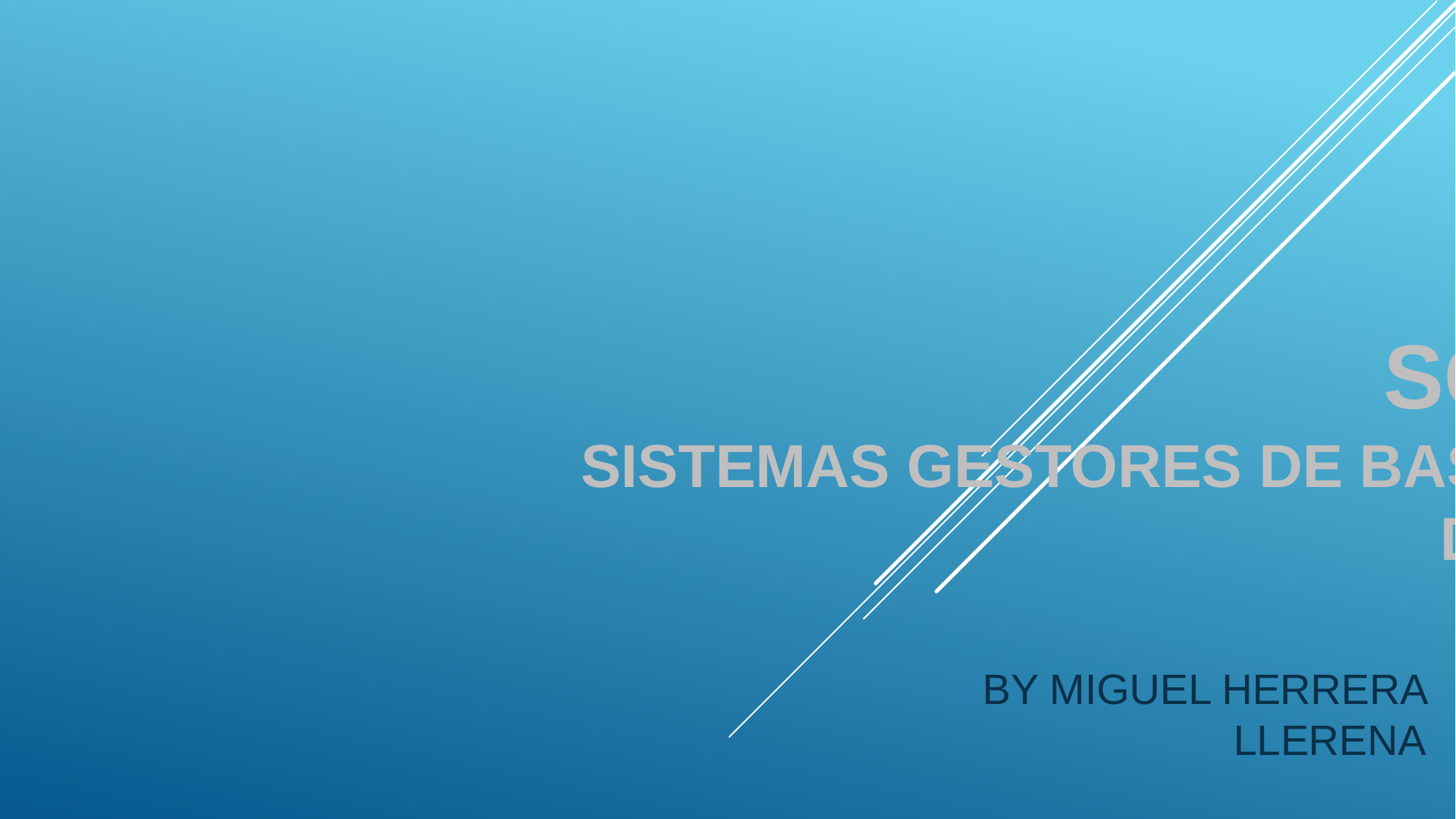

SGBD
SISTEMAS GESTORES DE BASE DE
DATOS
 BY MIGUEL HERRERA LLERENA